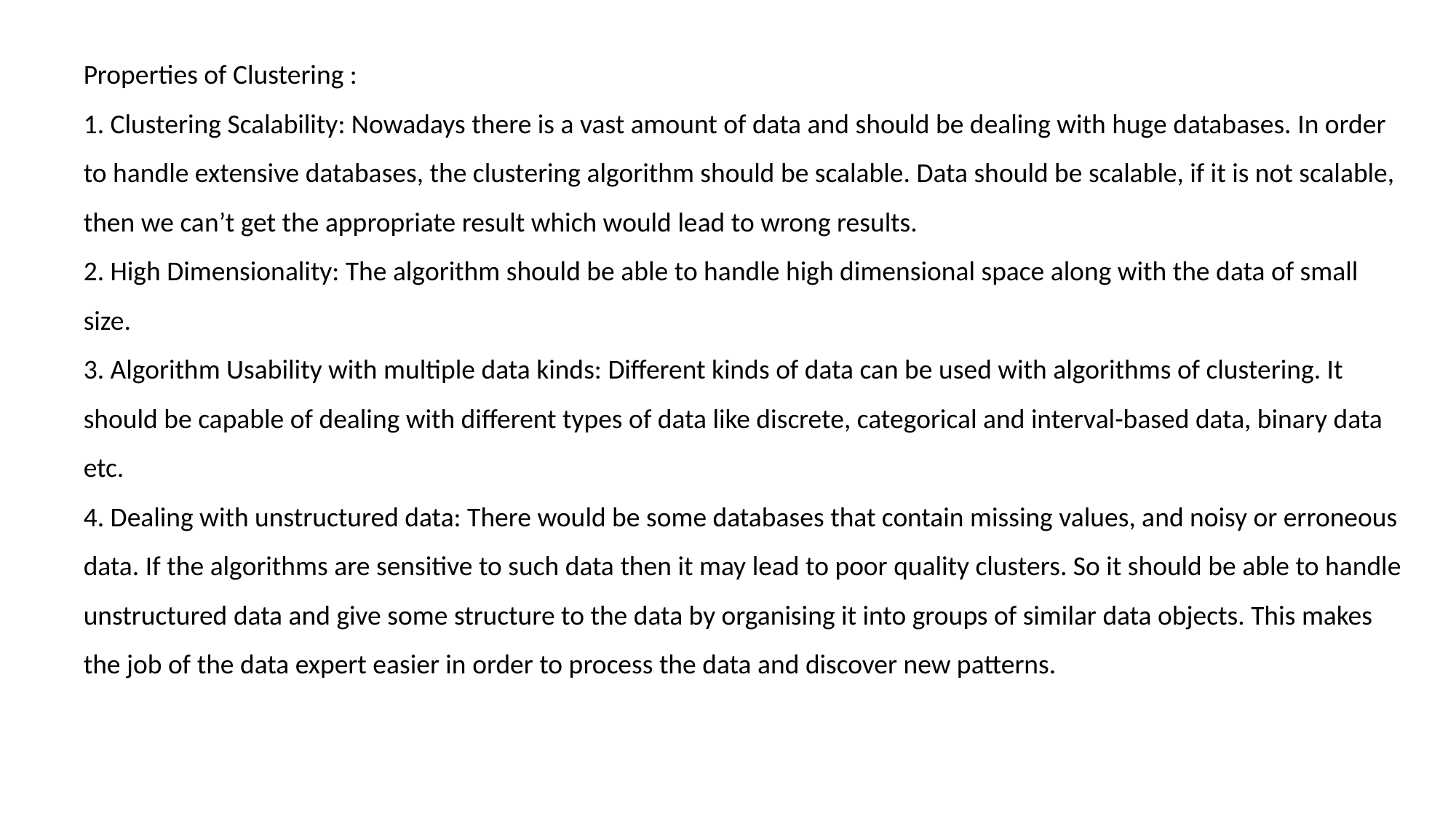

Properties of Clustering :
1. Clustering Scalability: Nowadays there is a vast amount of data and should be dealing with huge databases. In order to handle extensive databases, the clustering algorithm should be scalable. Data should be scalable, if it is not scalable, then we can’t get the appropriate result which would lead to wrong results.
2. High Dimensionality: The algorithm should be able to handle high dimensional space along with the data of small size.
3. Algorithm Usability with multiple data kinds: Different kinds of data can be used with algorithms of clustering. It should be capable of dealing with different types of data like discrete, categorical and interval-based data, binary data etc.
4. Dealing with unstructured data: There would be some databases that contain missing values, and noisy or erroneous data. If the algorithms are sensitive to such data then it may lead to poor quality clusters. So it should be able to handle unstructured data and give some structure to the data by organising it into groups of similar data objects. This makes the job of the data expert easier in order to process the data and discover new patterns.